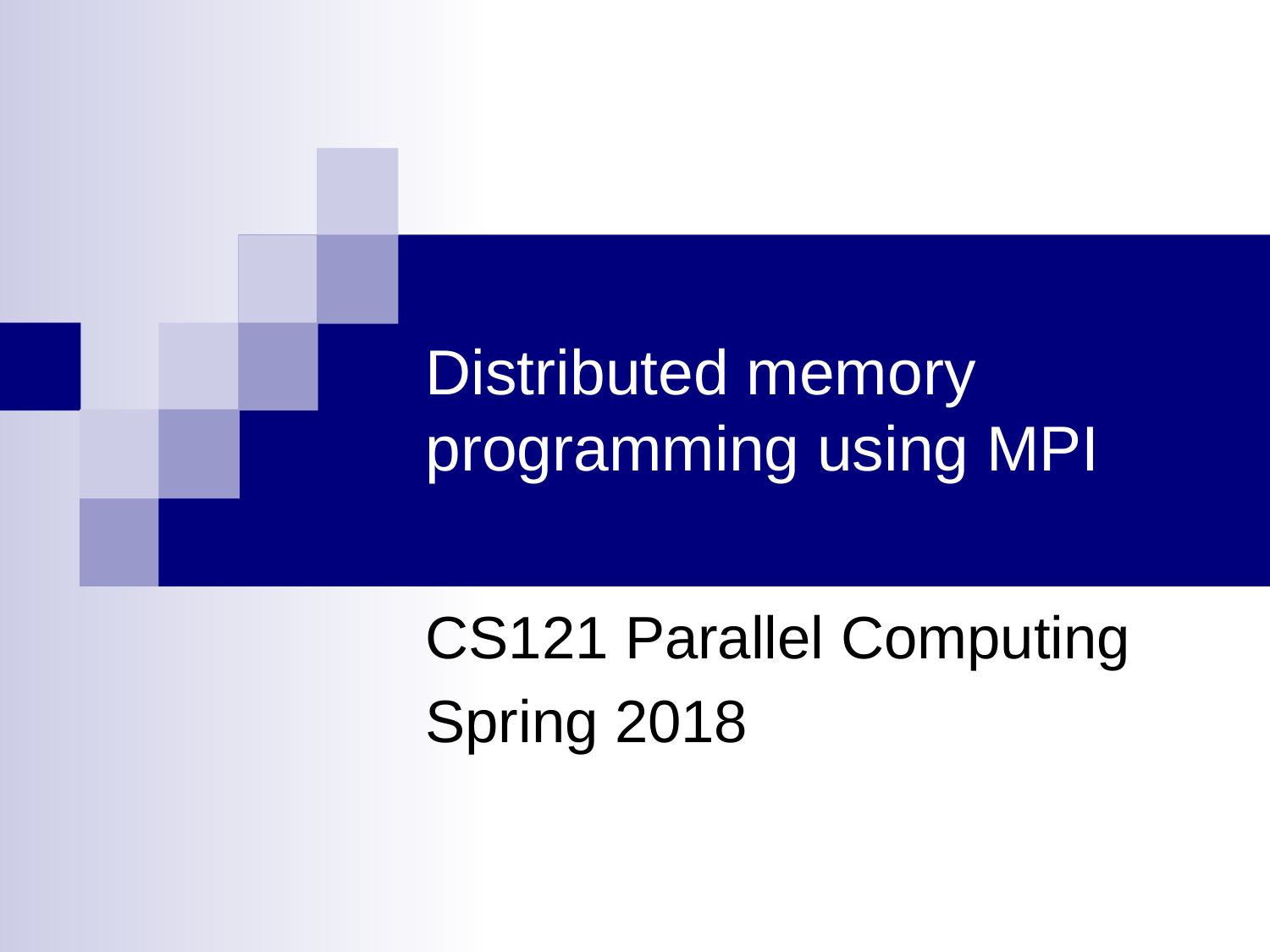

# Distributed memory programming using MPI
CS121 Parallel Computing
Spring 2018